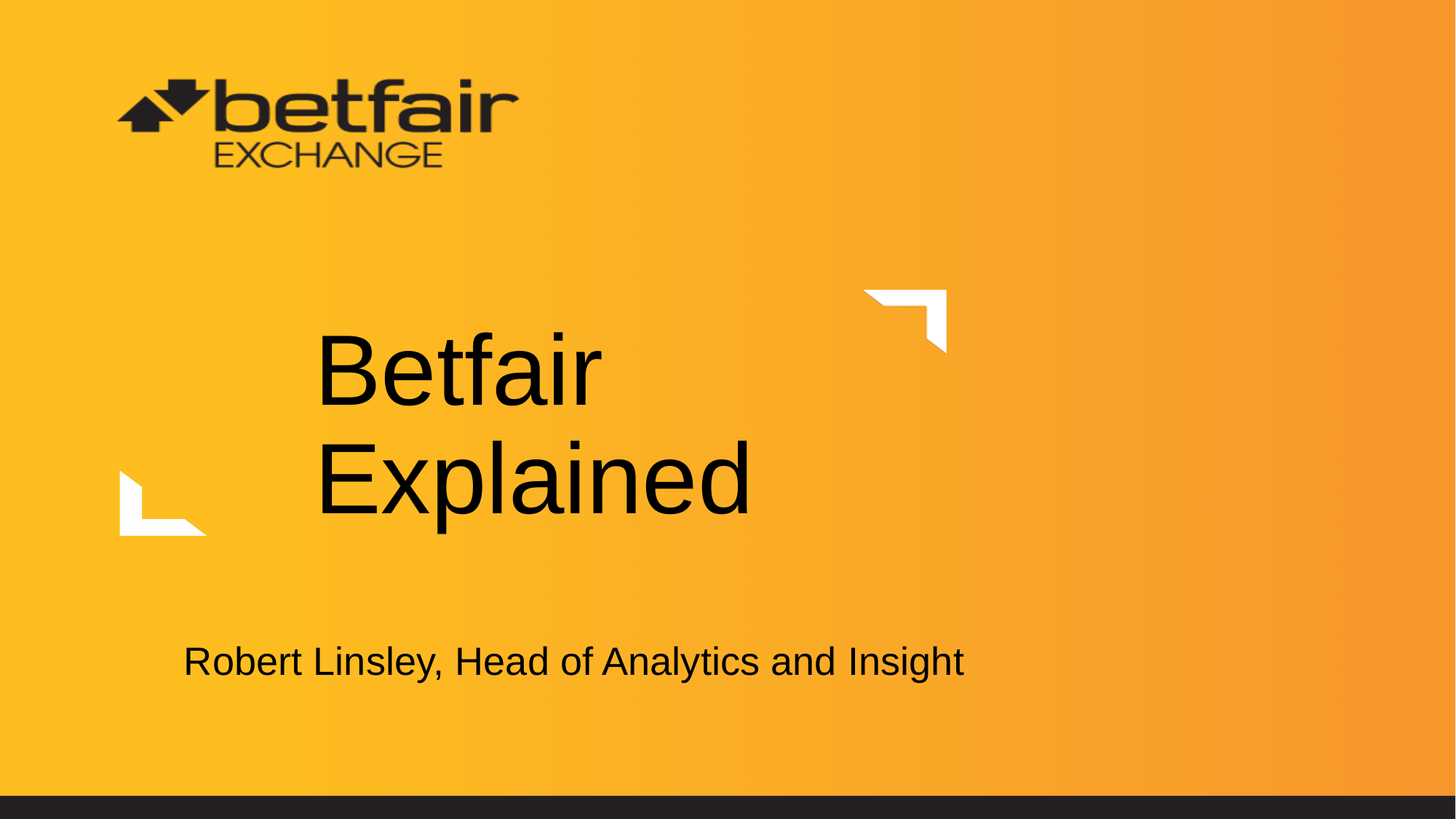

Betfair Explained
 Robert Linsley, Head of Analytics and Insight